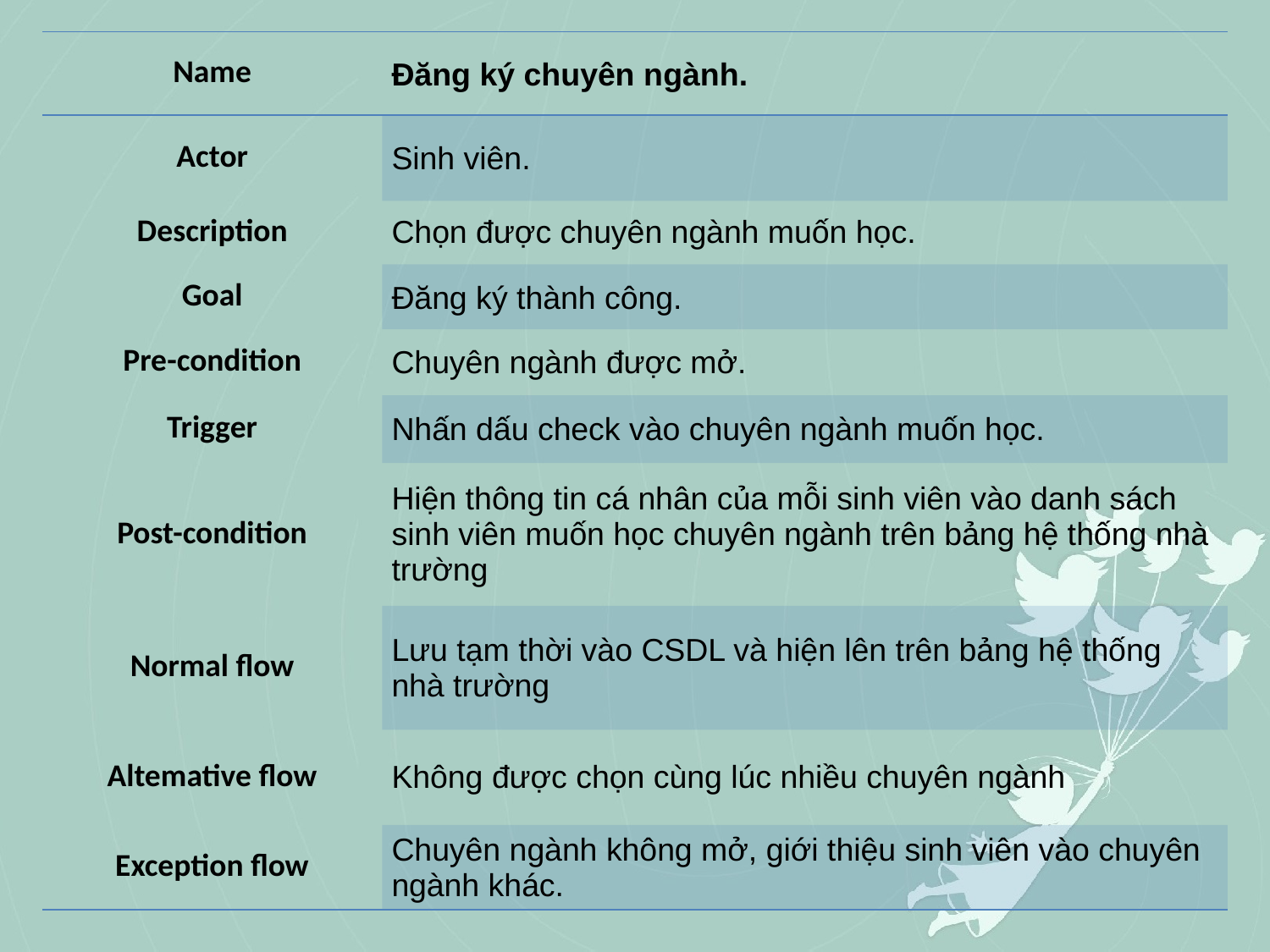

| Name | Đăng ký chuyên ngành. |
| --- | --- |
| Actor | Sinh viên. |
| Description | Chọn được chuyên ngành muốn học. |
| Goal | Đăng ký thành công. |
| Pre-condition | Chuyên ngành được mở. |
| Trigger | Nhấn dấu check vào chuyên ngành muốn học. |
| Post-condition | Hiện thông tin cá nhân của mỗi sinh viên vào danh sách sinh viên muốn học chuyên ngành trên bảng hệ thống nhà trường |
| Normal flow | Lưu tạm thời vào CSDL và hiện lên trên bảng hệ thống nhà trường |
| Altemative flow | Không được chọn cùng lúc nhiều chuyên ngành |
| Exception flow | Chuyên ngành không mở, giới thiệu sinh viên vào chuyên ngành khác. |